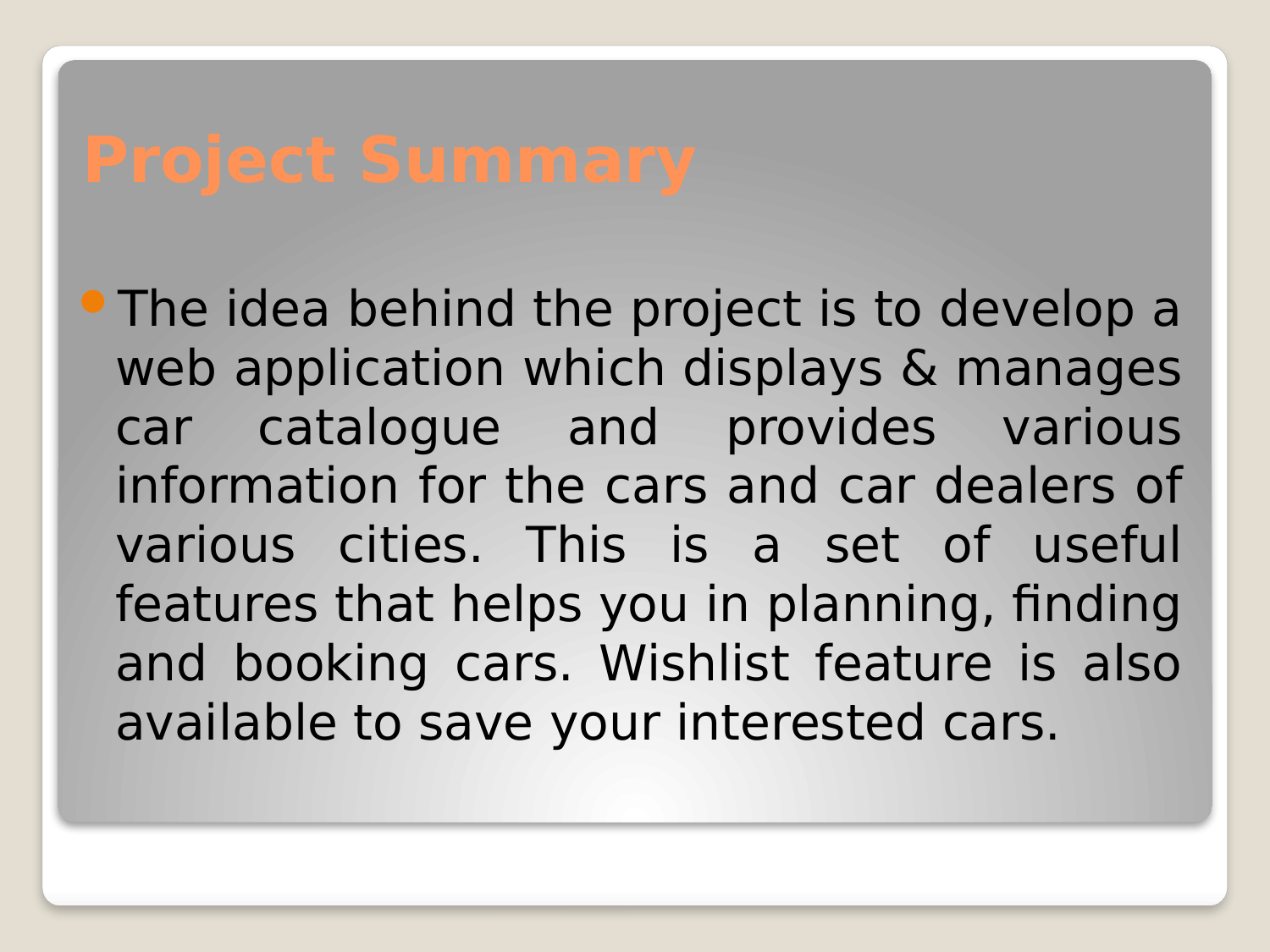

# Project Summary

The idea behind the project is to develop a web application which displays & manages car catalogue and provides various information for the cars and car dealers of various cities. This is a set of useful features that helps you in planning, finding and booking cars. Wishlist feature is also available to save your interested cars.